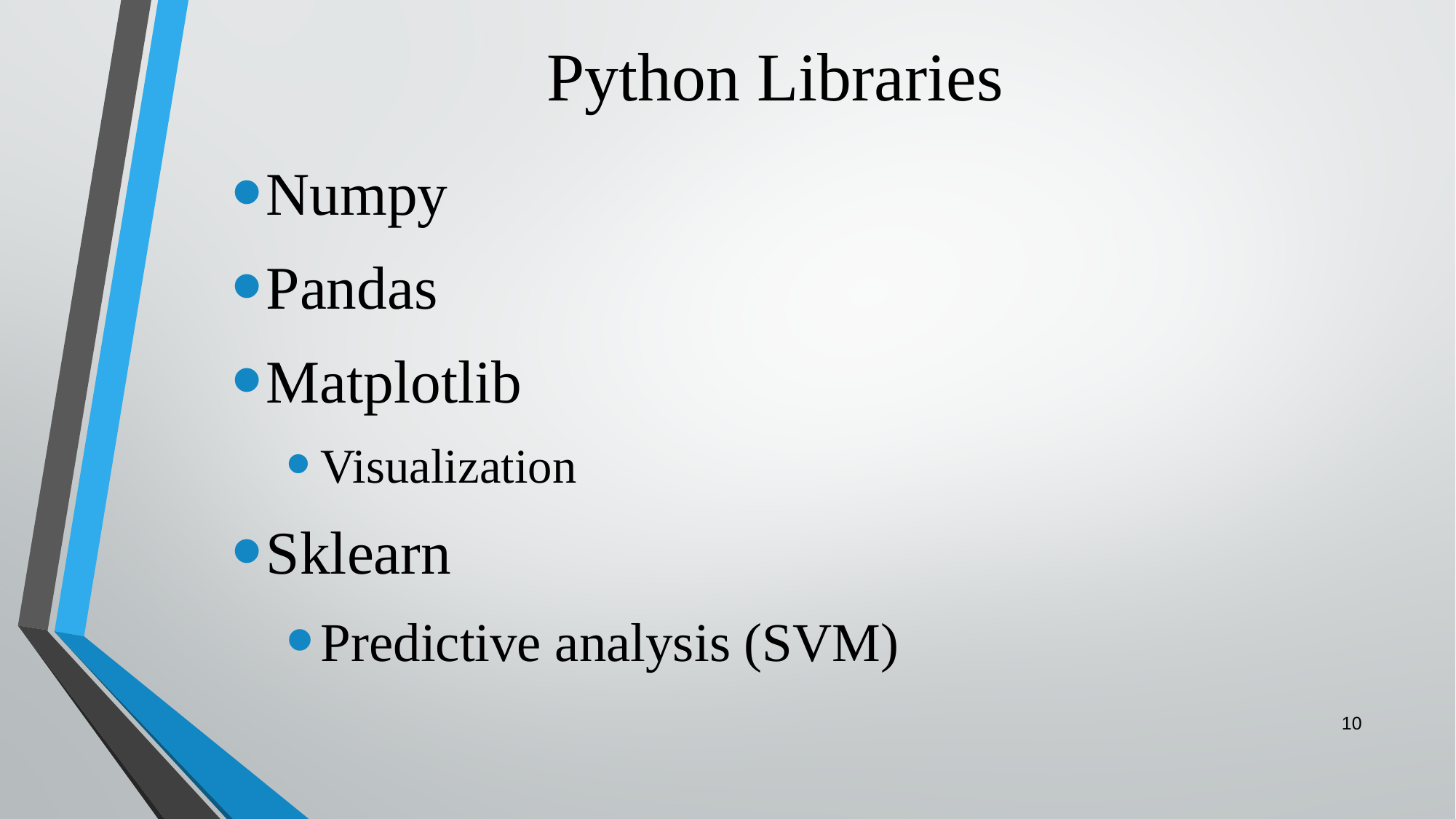

# Python Libraries
Numpy
Pandas
Matplotlib
Visualization
Sklearn
Predictive analysis (SVM)

10